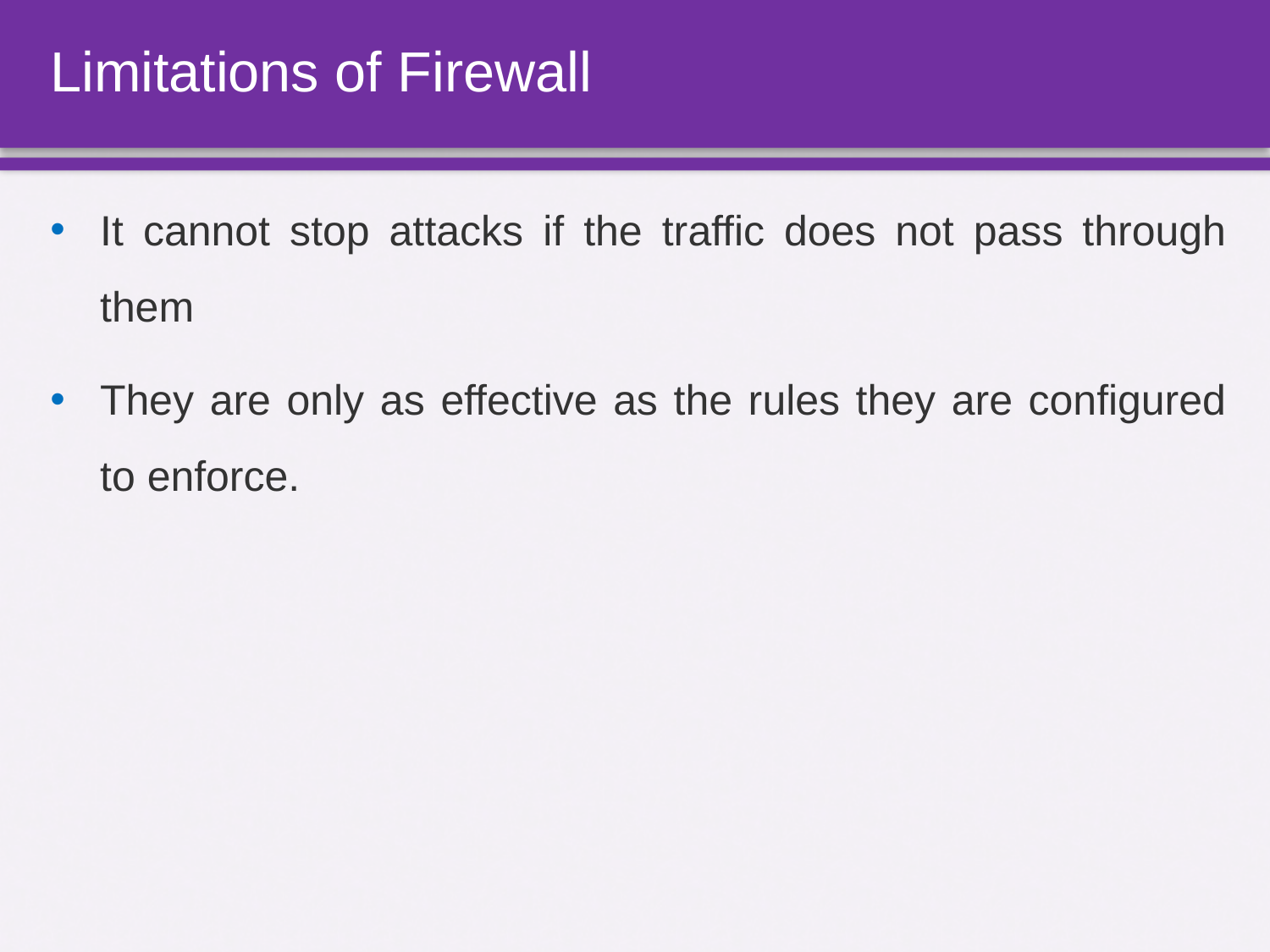

# Limitations of Firewall
It cannot stop attacks if the traffic does not pass through them
They are only as effective as the rules they are configured to enforce.